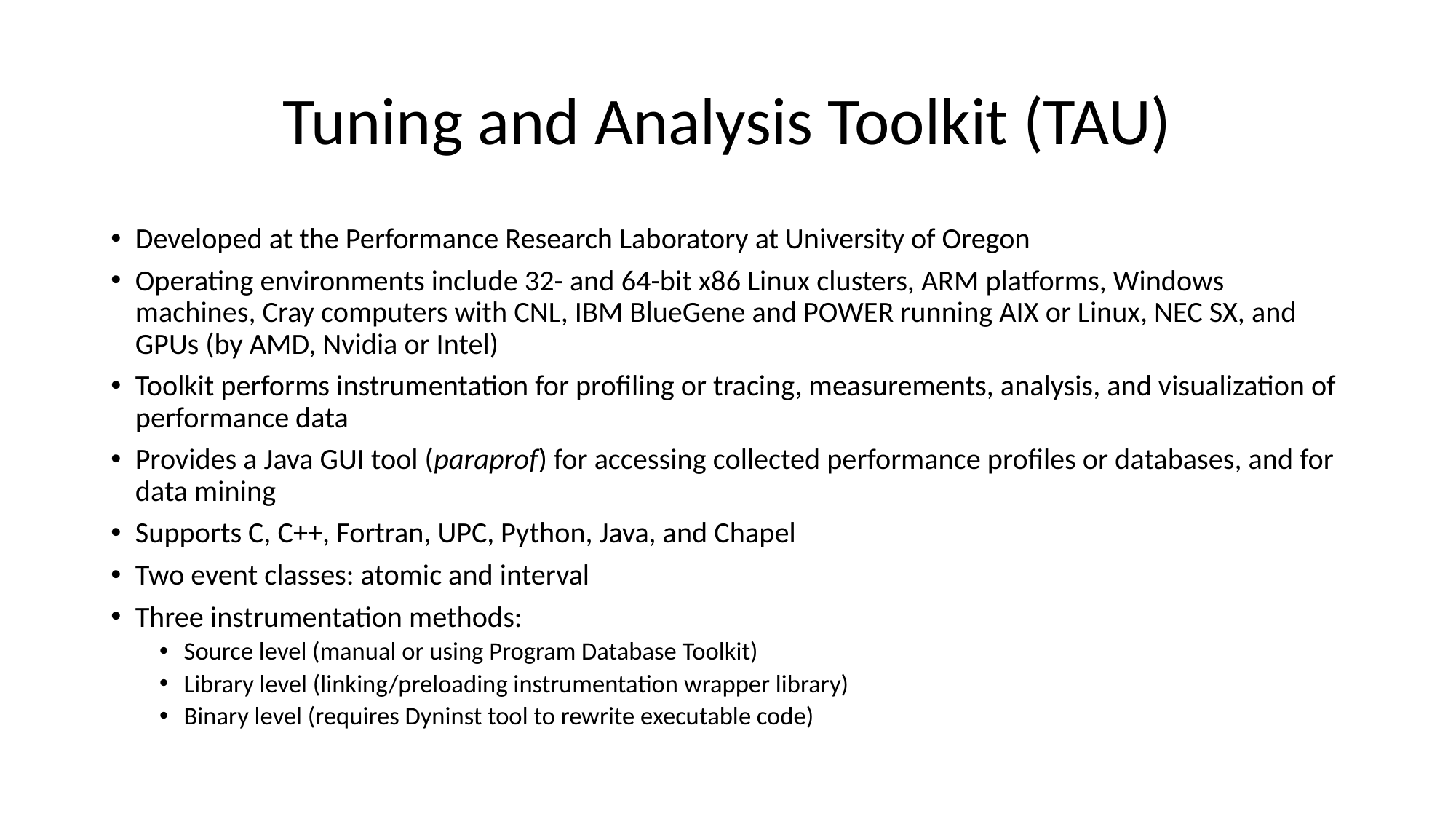

# Tuning and Analysis Toolkit (TAU)
Developed at the Performance Research Laboratory at University of Oregon
Operating environments include 32- and 64-bit x86 Linux clusters, ARM platforms, Windows machines, Cray computers with CNL, IBM BlueGene and POWER running AIX or Linux, NEC SX, and GPUs (by AMD, Nvidia or Intel)
Toolkit performs instrumentation for profiling or tracing, measurements, analysis, and visualization of performance data
Provides a Java GUI tool (paraprof) for accessing collected performance profiles or databases, and for data mining
Supports C, C++, Fortran, UPC, Python, Java, and Chapel
Two event classes: atomic and interval
Three instrumentation methods:
Source level (manual or using Program Database Toolkit)
Library level (linking/preloading instrumentation wrapper library)
Binary level (requires Dyninst tool to rewrite executable code)